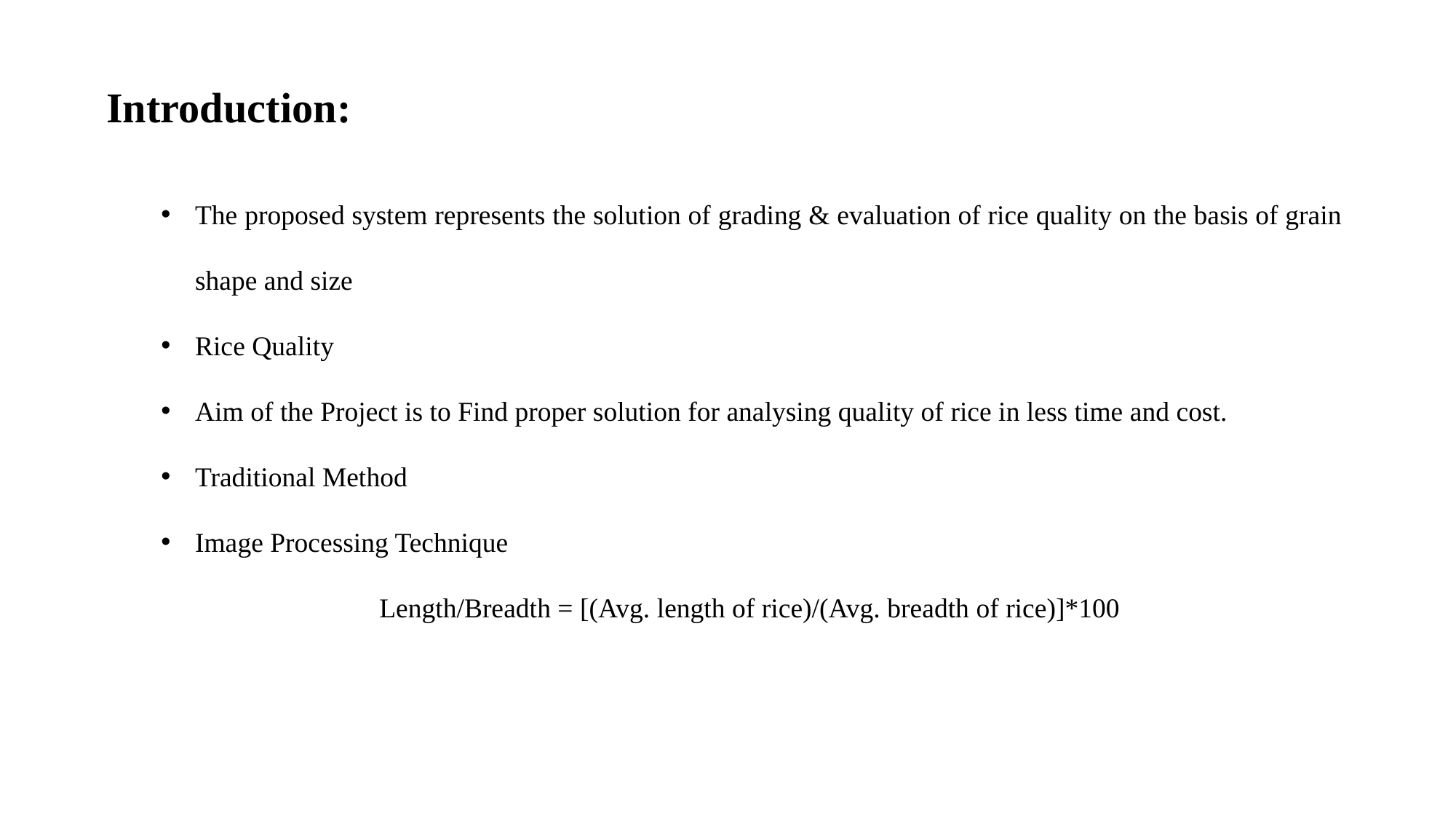

Introduction:

The proposed system represents the solution of grading & evaluation of rice quality on the basis of grain shape and size
Rice Quality
Aim of the Project is to Find proper solution for analysing quality of rice in less time and cost.
Traditional Method
Image Processing Technique
		Length/Breadth = [(Avg. length of rice)/(Avg. breadth of rice)]*100